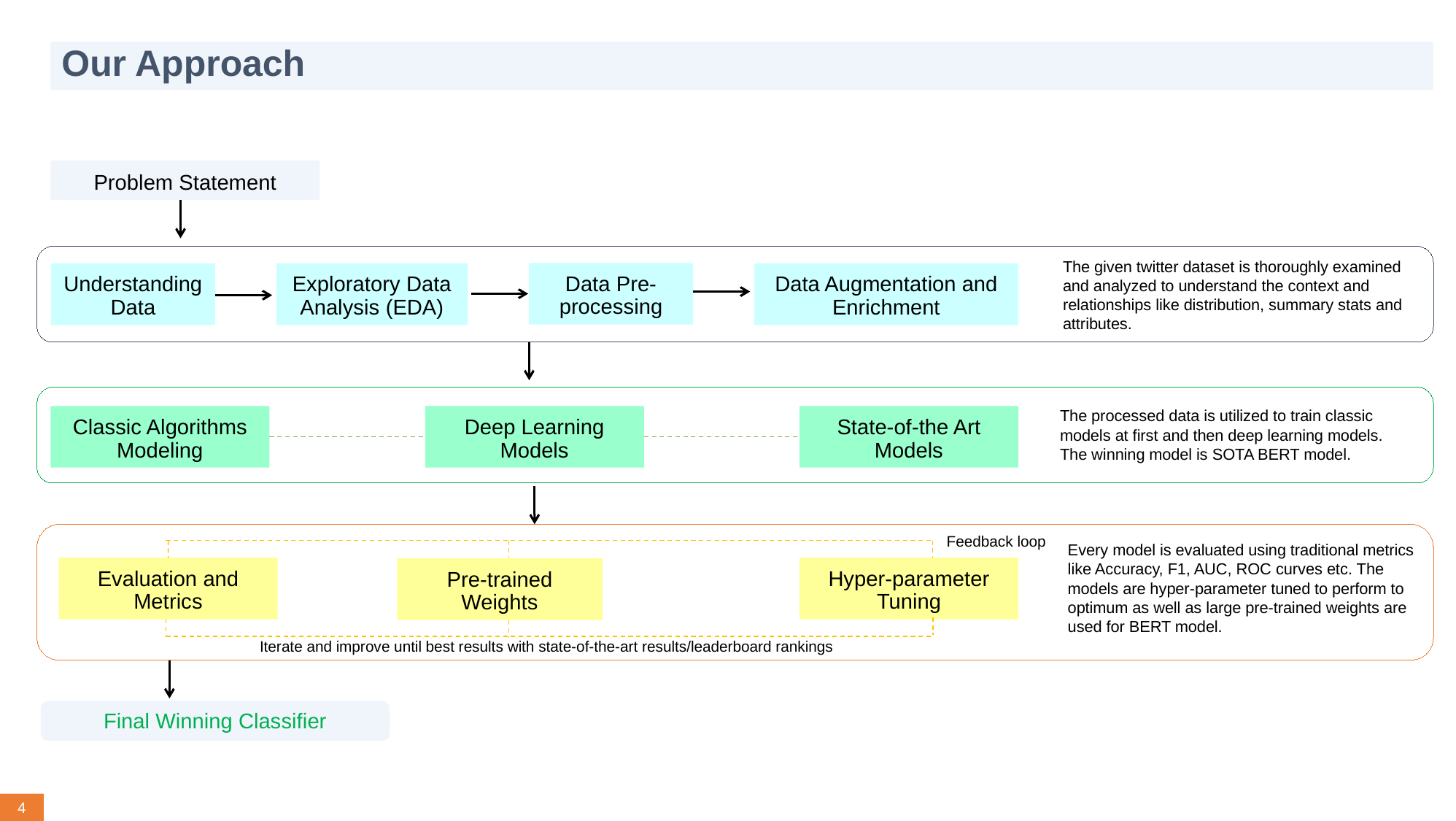

# Our Approach
Problem Statement

The given twitter dataset is thoroughly examined and analyzed to understand the context and relationships like distribution, summary stats and attributes.
Data Pre-processing
Understanding Data
Exploratory Data Analysis (EDA)
Data Augmentation and Enrichment

The processed data is utilized to train classic models at first and then deep learning models. The winning model is SOTA BERT model.
Classic Algorithms Modeling
Deep Learning Models
State-of-the Art Models

Feedback loop
Every model is evaluated using traditional metrics like Accuracy, F1, AUC, ROC curves etc. The models are hyper-parameter tuned to perform to optimum as well as large pre-trained weights are used for BERT model.
Evaluation and Metrics
Hyper-parameter Tuning
Pre-trained Weights
Iterate and improve until best results with state-of-the-art results/leaderboard rankings
Final Winning Classifier
4